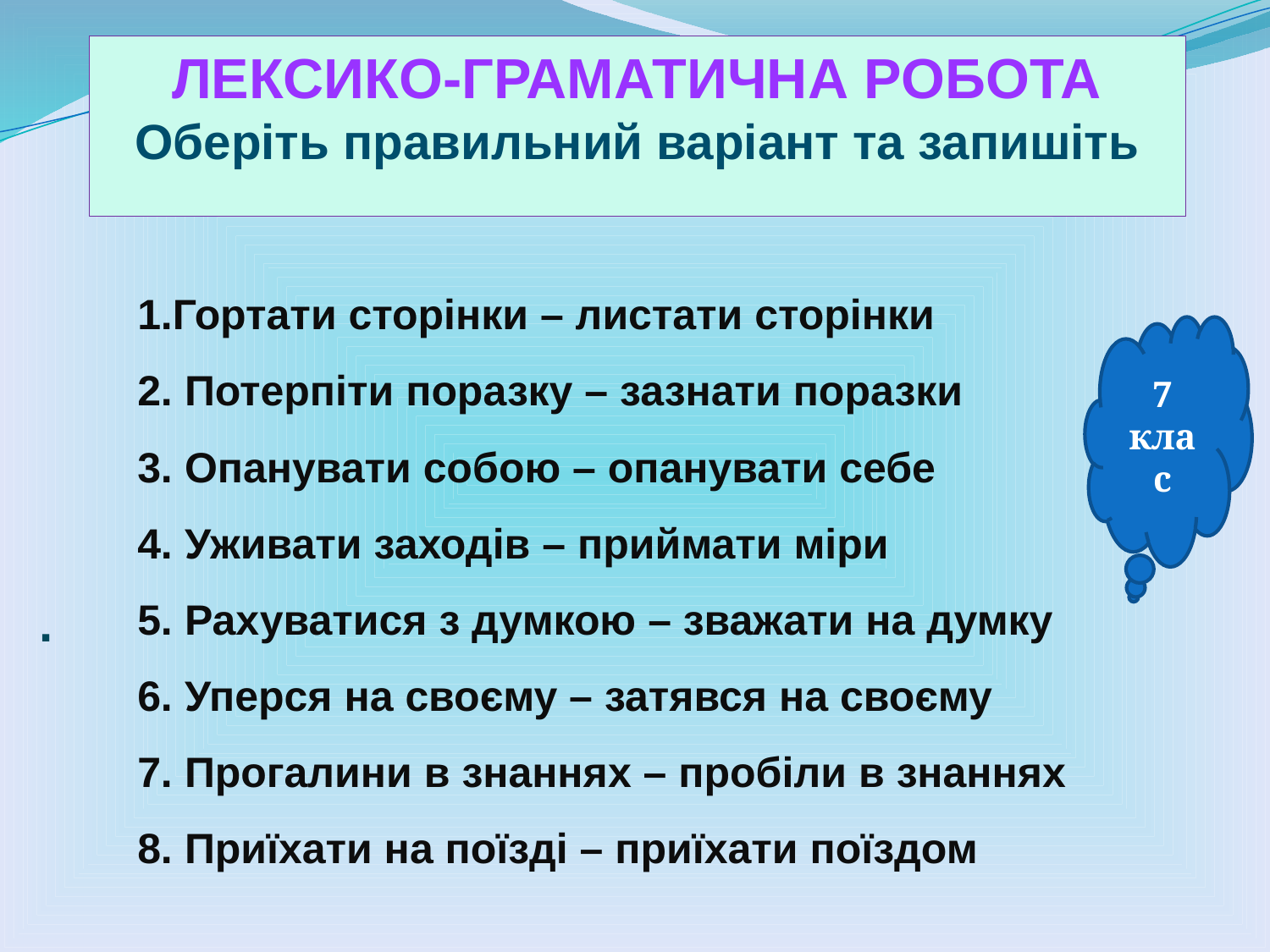

ЛЕКСИКО-ГРАМАТИЧНА РОБОТА
Оберіть правильний варіант та запишіть

1.Гортати сторінки – листати сторінки
2. Потерпіти поразку – зазнати поразки
3. Опанувати собою – опанувати себе
4. Уживати заходів – приймати міри
5. Рахуватися з думкою – зважати на думку
6. Уперся на своєму – затявся на своєму
7. Прогалини в знаннях – пробіли в знаннях
8. Приїхати на поїзді – приїхати поїздом

7 клас
.